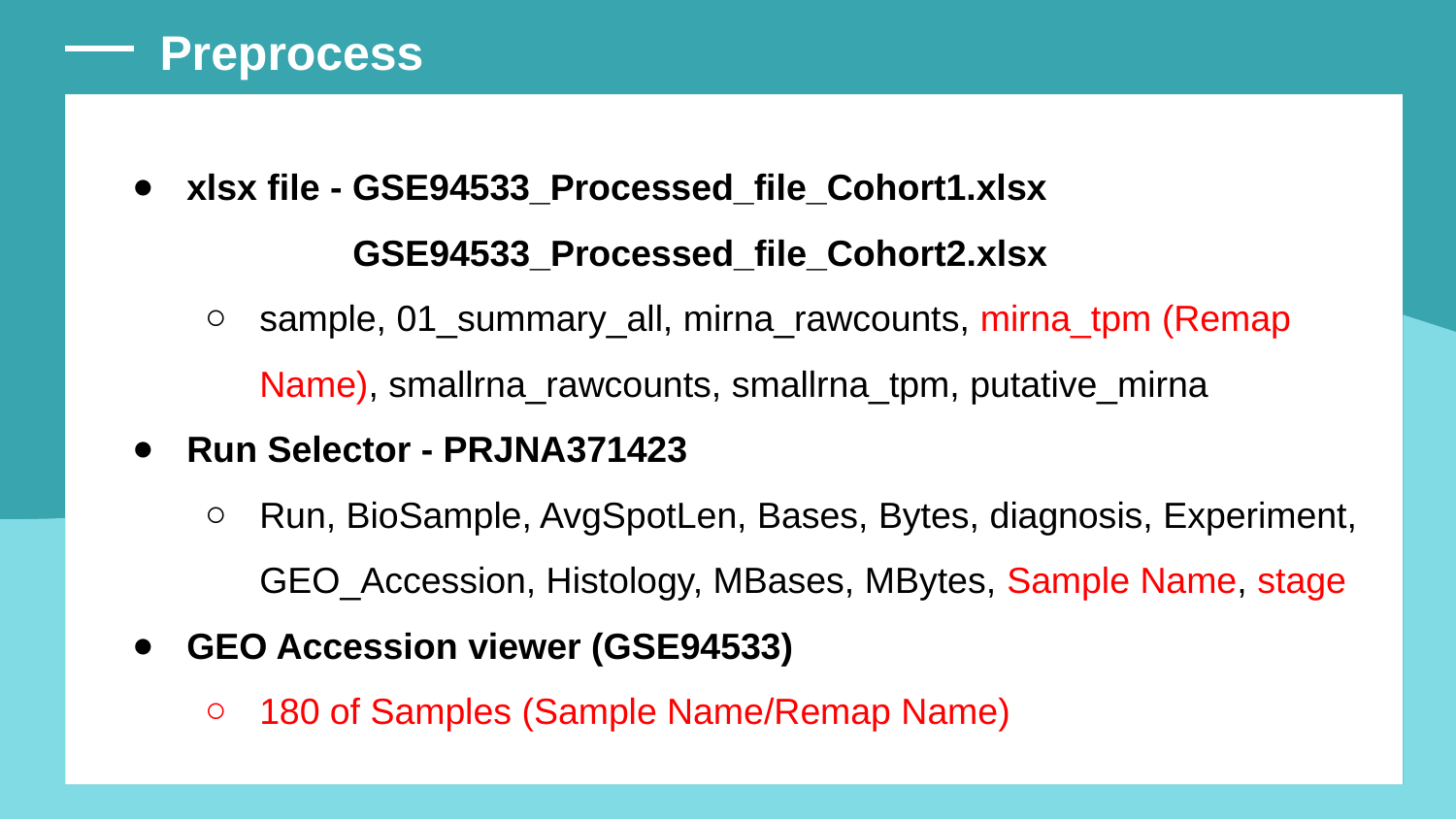

Preprocess
xlsx file - GSE94533_Processed_file_Cohort1.xlsx
  GSE94533_Processed_file_Cohort2.xlsx
sample, 01_summary_all, mirna_rawcounts, mirna_tpm (Remap Name), smallrna_rawcounts, smallrna_tpm, putative_mirna
Run Selector - PRJNA371423
Run, BioSample, AvgSpotLen, Bases, Bytes, diagnosis, Experiment, GEO_Accession, Histology, MBases, MBytes, Sample Name, stage
GEO Accession viewer (GSE94533)
180 of Samples (Sample Name/Remap Name)